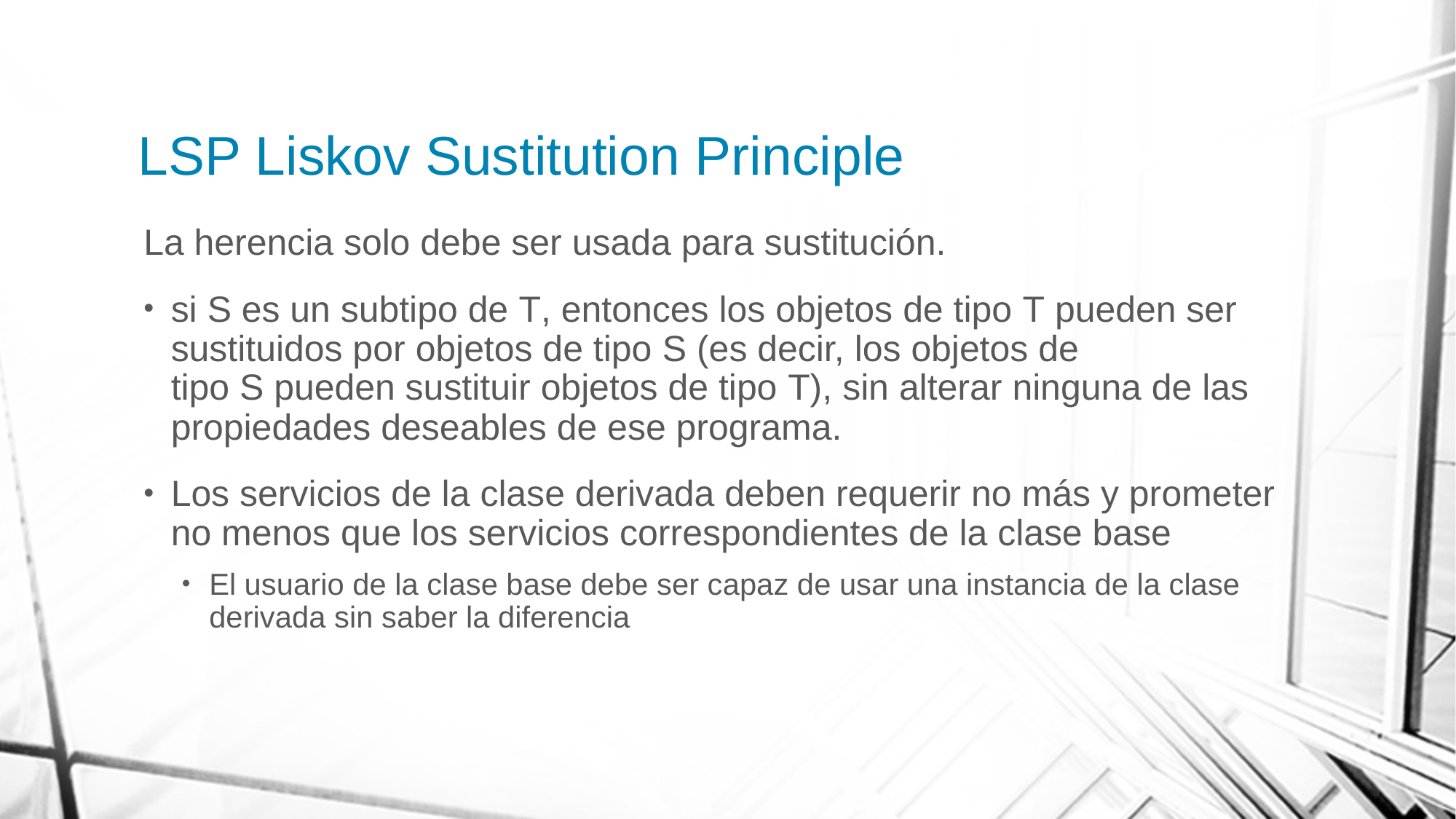

# LSP Liskov Sustitution Principle
La herencia solo debe ser usada para sustitución.
si S es un subtipo de T, entonces los objetos de tipo T pueden ser sustituidos por objetos de tipo S (es decir, los objetos de tipo S pueden sustituir objetos de tipo T), sin alterar ninguna de las propiedades deseables de ese programa.
Los servicios de la clase derivada deben requerir no más y prometer no menos que los servicios correspondientes de la clase base
El usuario de la clase base debe ser capaz de usar una instancia de la clase derivada sin saber la diferencia